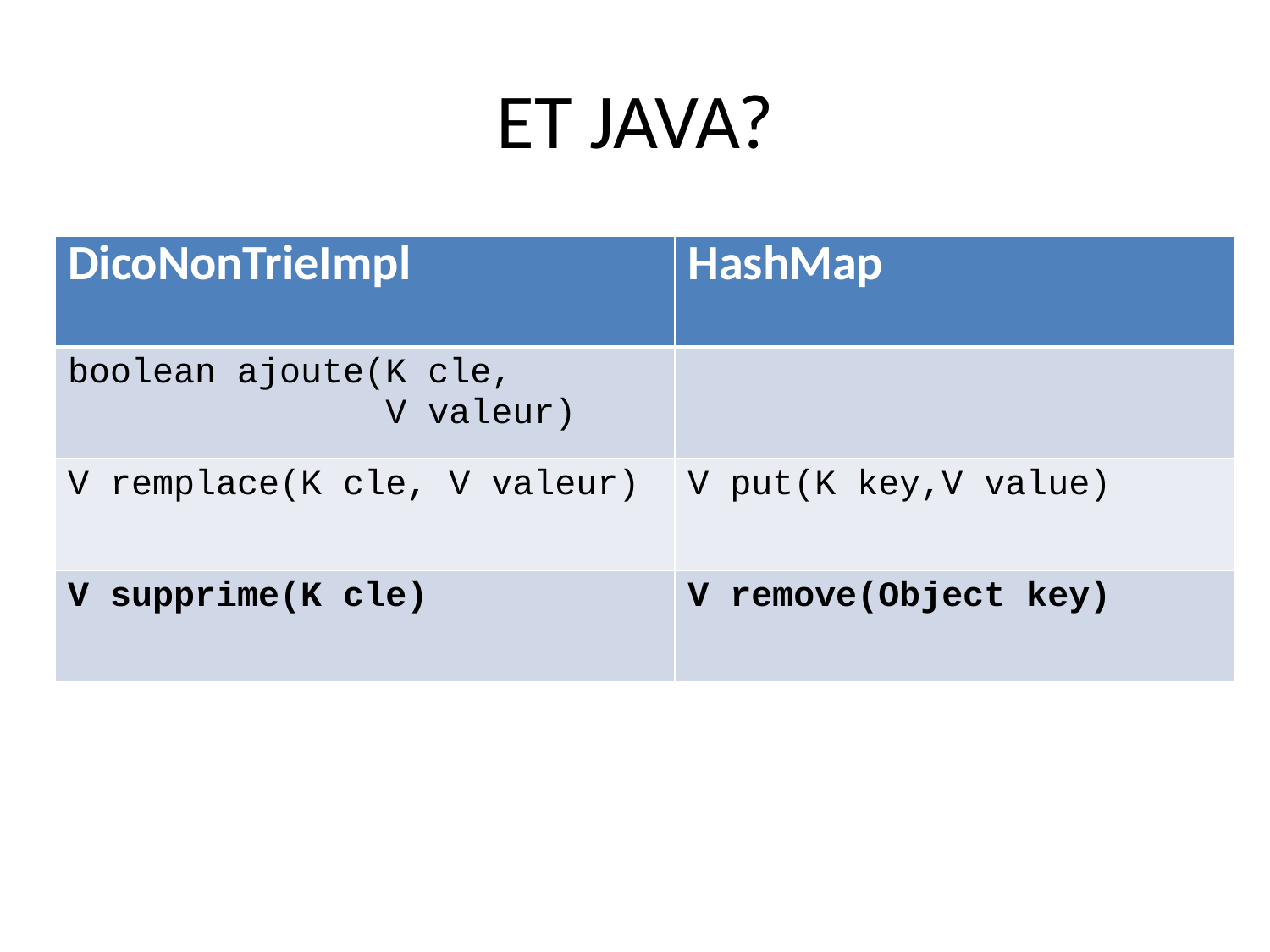

# ET JAVA?
| DicoNonTrieImpl | HashMap |
| --- | --- |
| boolean ajoute(K cle, V valeur) |  |
| V remplace(K cle, V valeur) | V put(K key,V value) |
| V supprime(K cle) | V remove(Object key) |